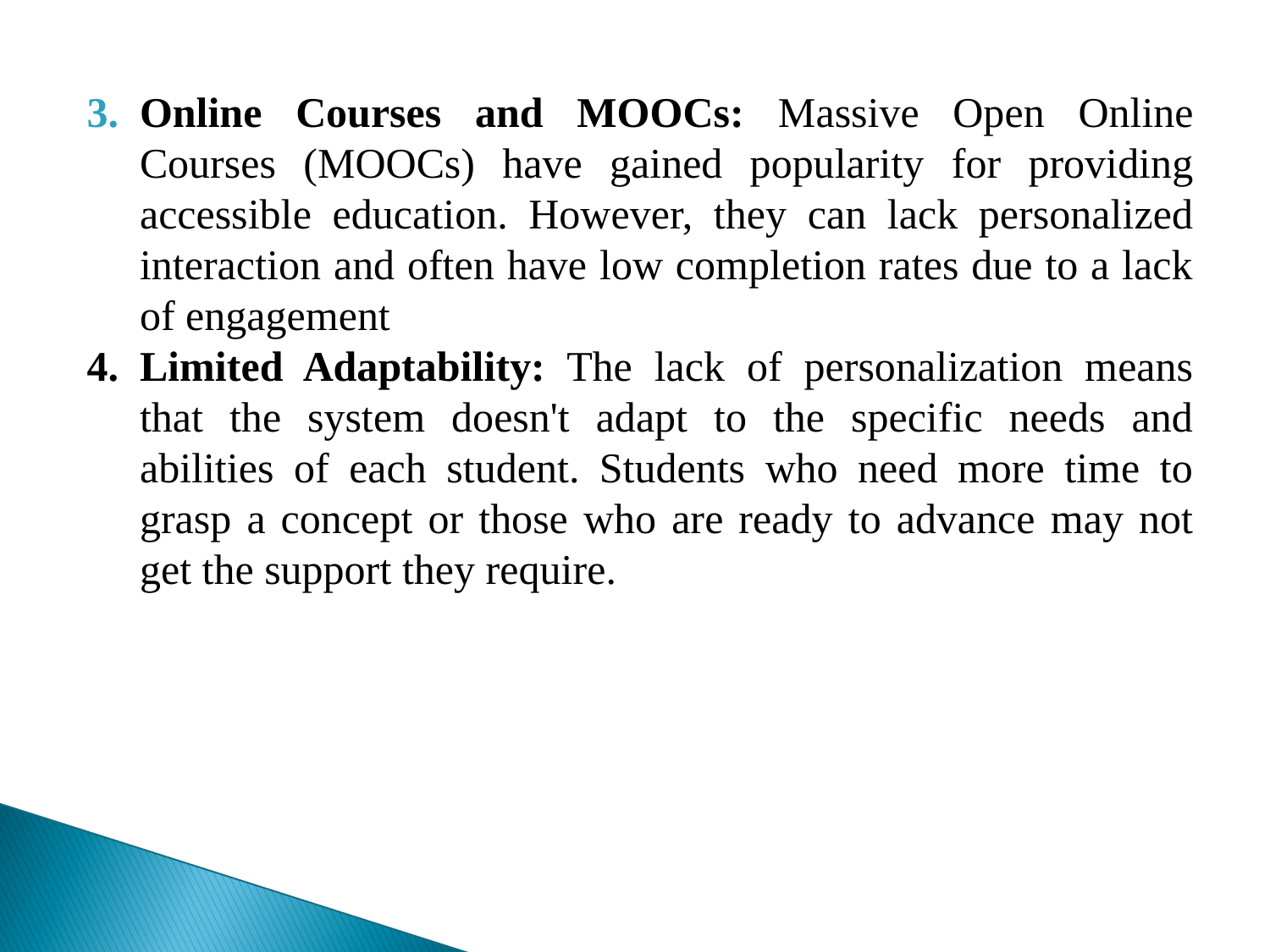

Online Courses and MOOCs: Massive Open Online Courses (MOOCs) have gained popularity for providing accessible education. However, they can lack personalized interaction and often have low completion rates due to a lack of engagement
Limited Adaptability: The lack of personalization means that the system doesn't adapt to the specific needs and abilities of each student. Students who need more time to grasp a concept or those who are ready to advance may not get the support they require.